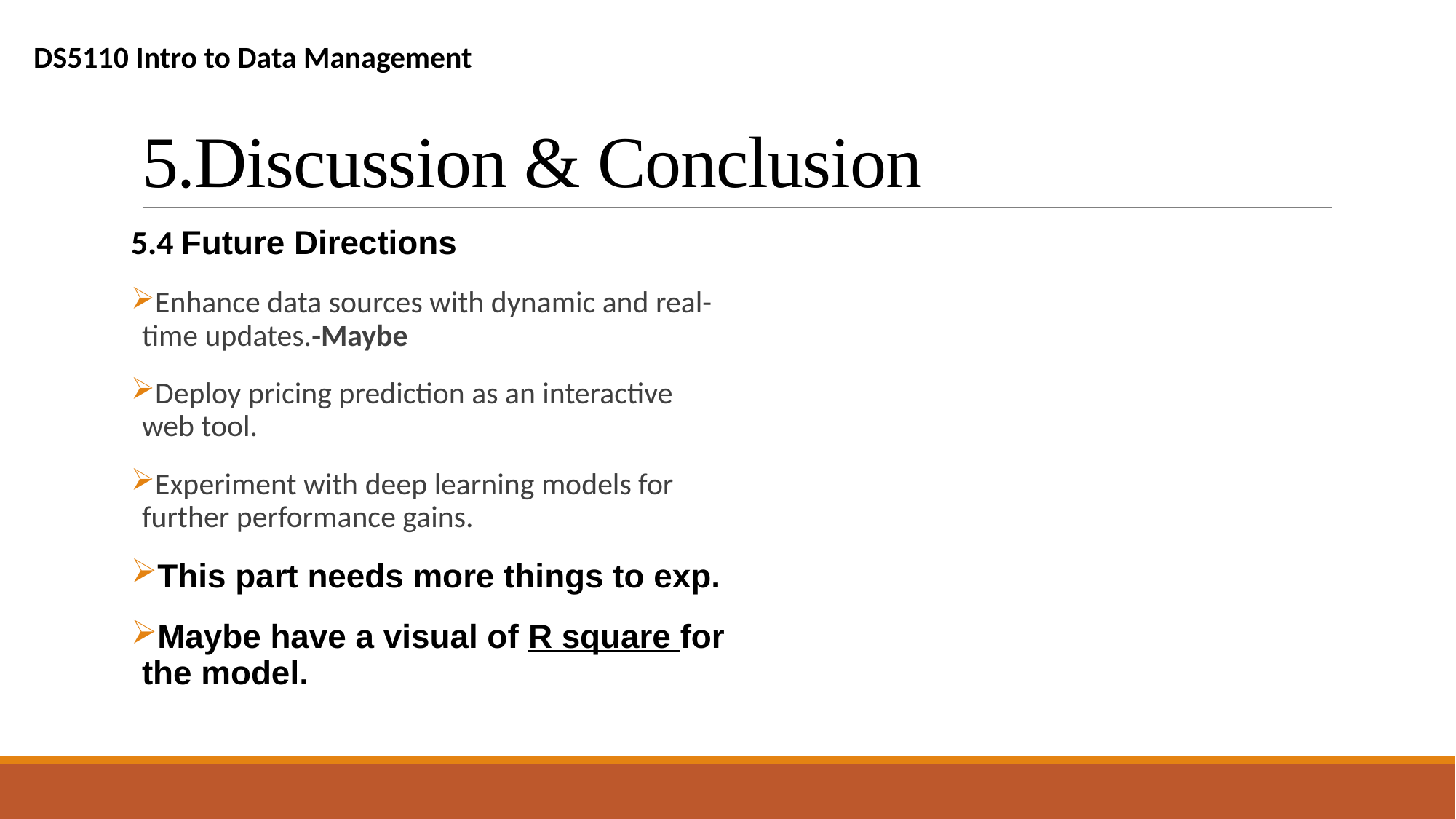

DS5110 Intro to Data Management
# 5.Discussion & Conclusion
5.4 Future Directions
Enhance data sources with dynamic and real-time updates.-Maybe
Deploy pricing prediction as an interactive web tool.
Experiment with deep learning models for further performance gains.
This part needs more things to exp.
Maybe have a visual of R square for the model.